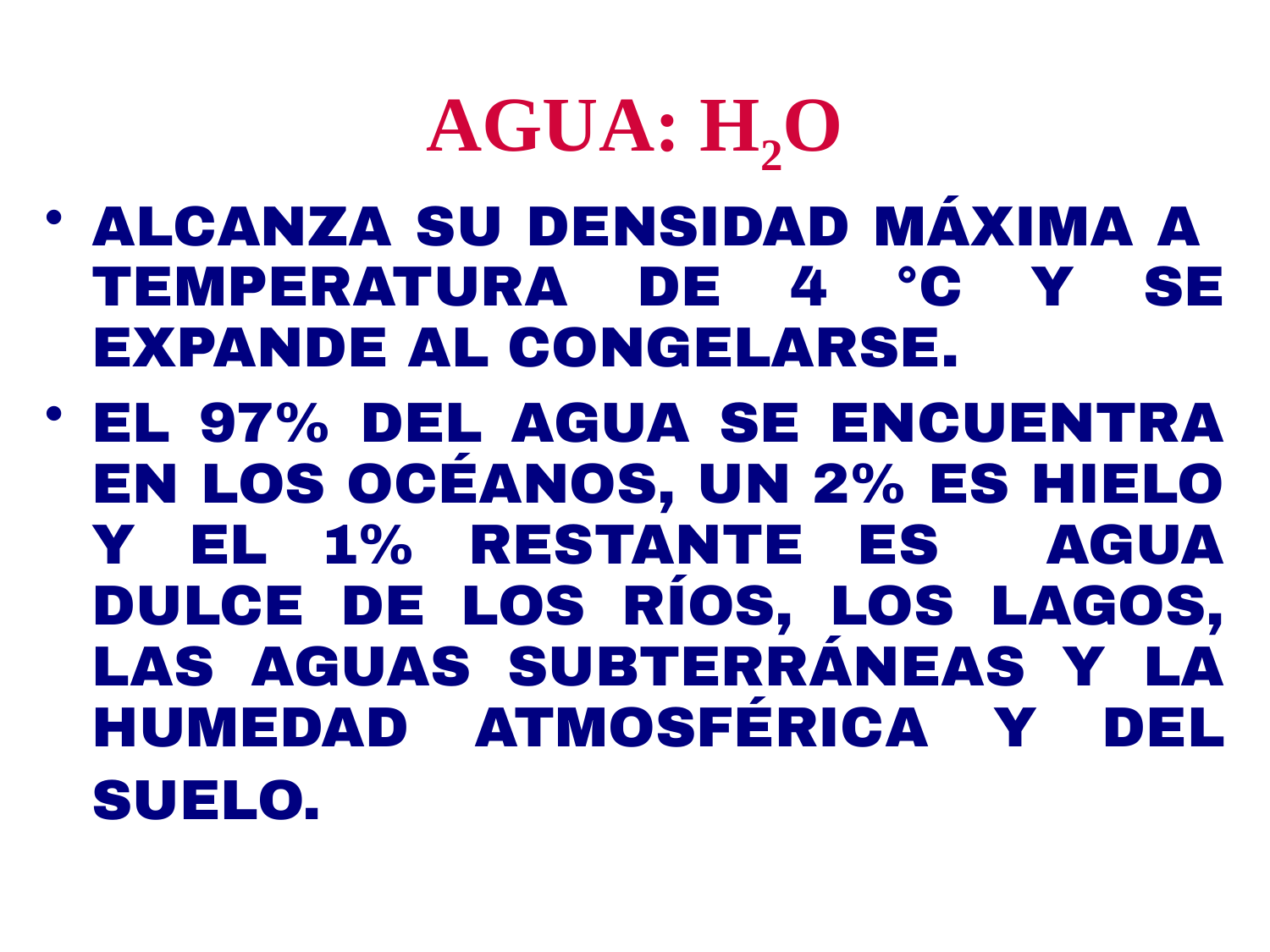

# AGUA: H2O
ALCANZA SU DENSIDAD MÁXIMA A  TEMPERATURA DE 4 °C Y SE EXPANDE AL CONGELARSE.
EL 97% DEL AGUA SE ENCUENTRA EN LOS OCÉANOS, UN 2% ES HIELO Y EL 1% RESTANTE ES  AGUA DULCE DE LOS RÍOS, LOS LAGOS, LAS AGUAS SUBTERRÁNEAS Y LA HUMEDAD ATMOSFÉRICA Y DEL SUELO.